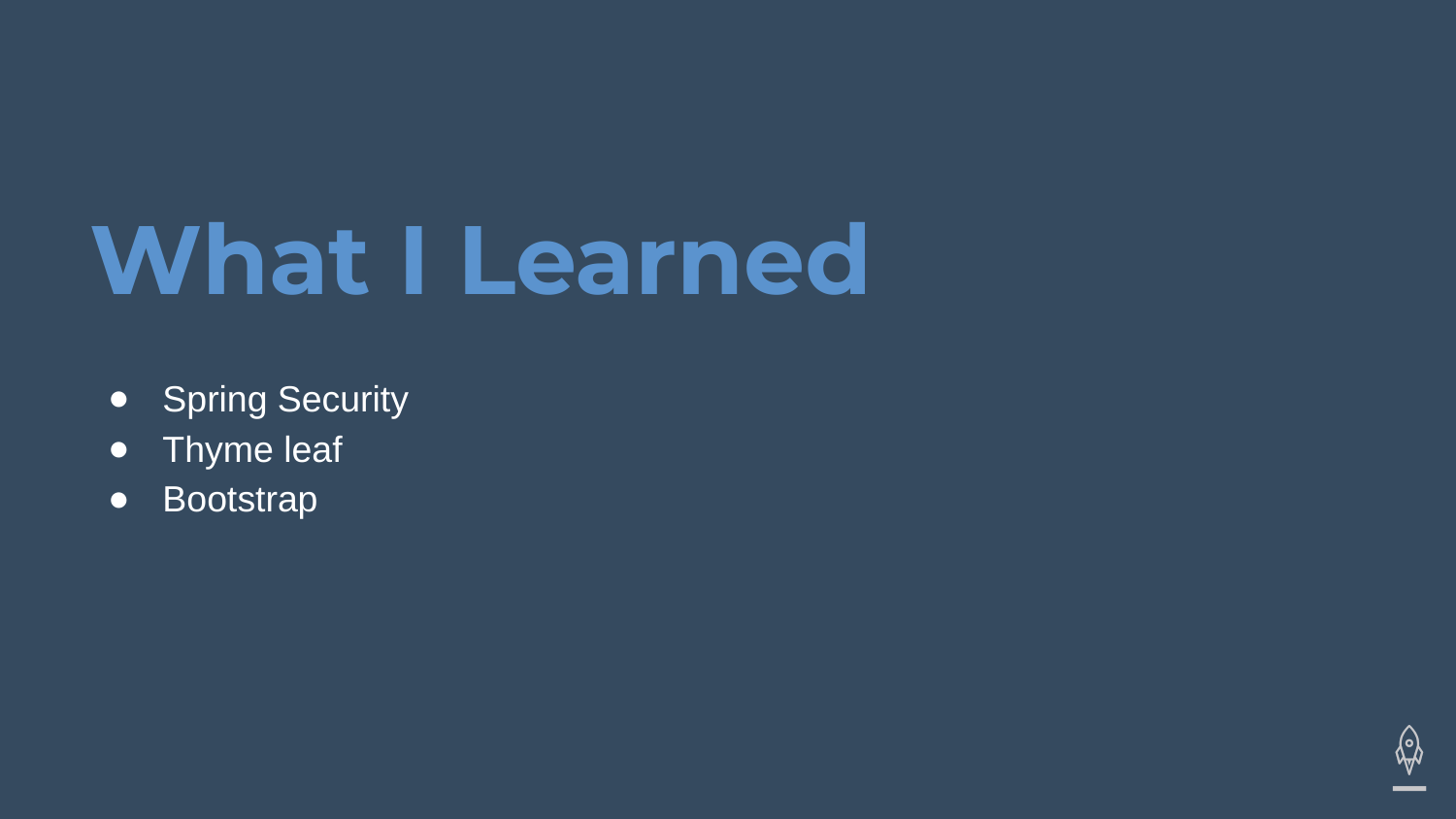

# What I Learned
Spring Security
Thyme leaf
Bootstrap